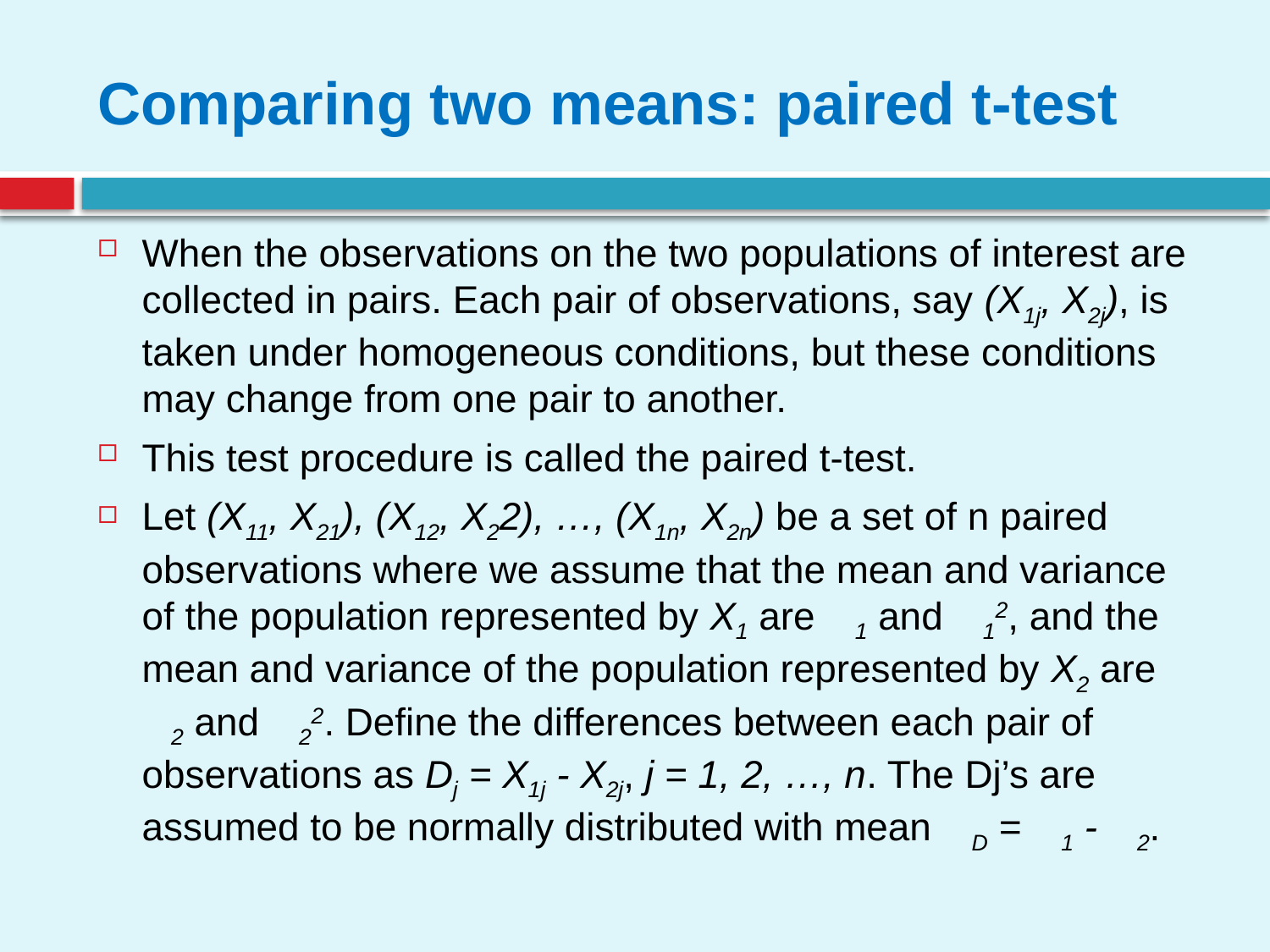

# Comparing two means: paired t-test
When the observations on the two populations of interest are collected in pairs. Each pair of observations, say (X1j, X2j), is taken under homogeneous conditions, but these conditions may change from one pair to another.
This test procedure is called the paired t-test.
Let (X11, X21), (X12, X22), …, (X1n, X2n) be a set of n paired observations where we assume that the mean and variance of the population represented by X1 are μ1 and σ12, and the mean and variance of the population represented by X2 are μ2 and σ22. Deﬁne the differences between each pair of observations as Dj = X1j - X2j, j = 1, 2, …, n. The Dj’s are assumed to be normally distributed with mean μD = μ1 - μ2.